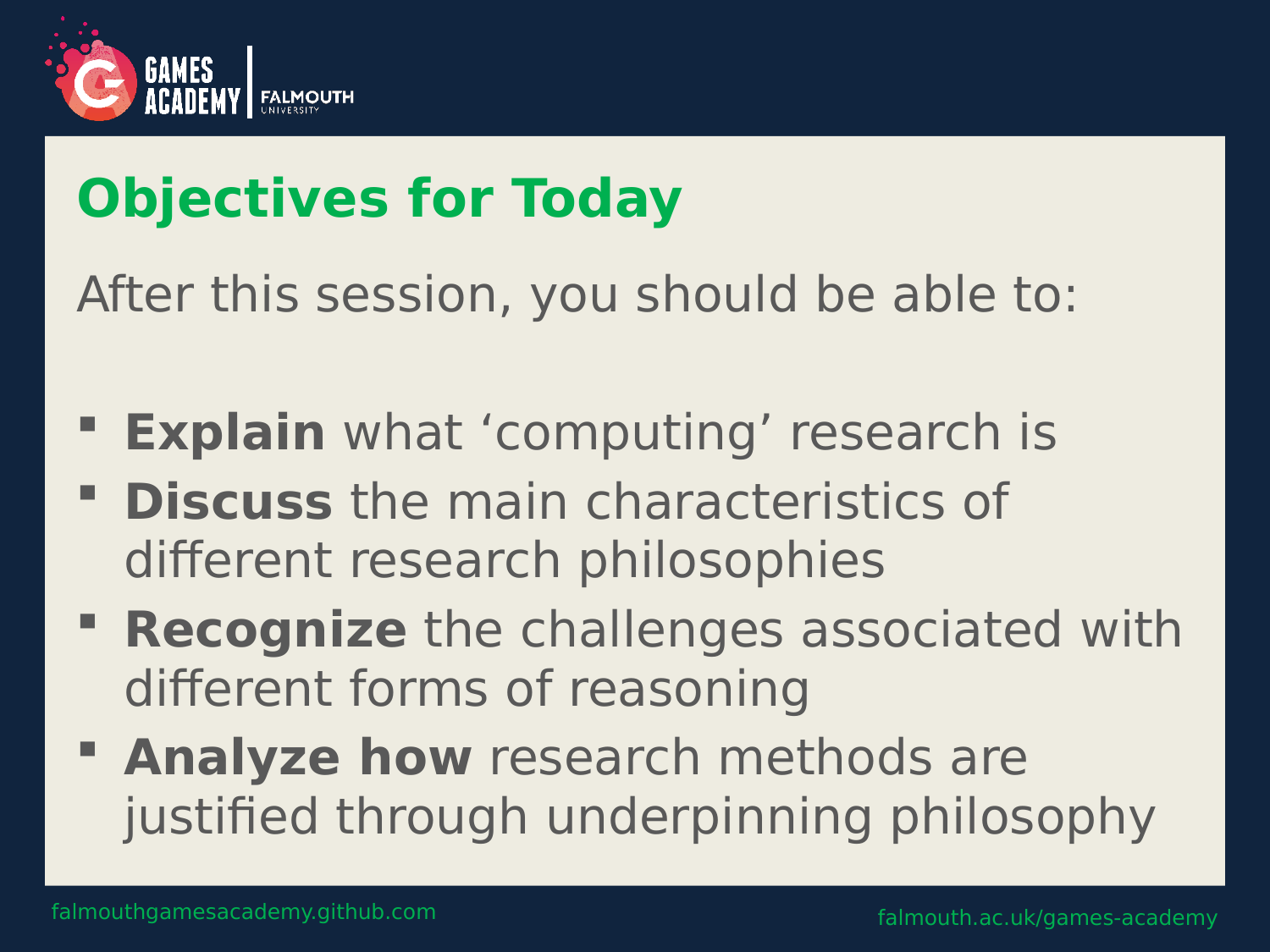

# Objectives for Today
After this session, you should be able to:

Explain what ‘computing’ research is
Discuss the main characteristics of different research philosophies
Recognize the challenges associated with different forms of reasoning
Analyze how research methods are justified through underpinning philosophy